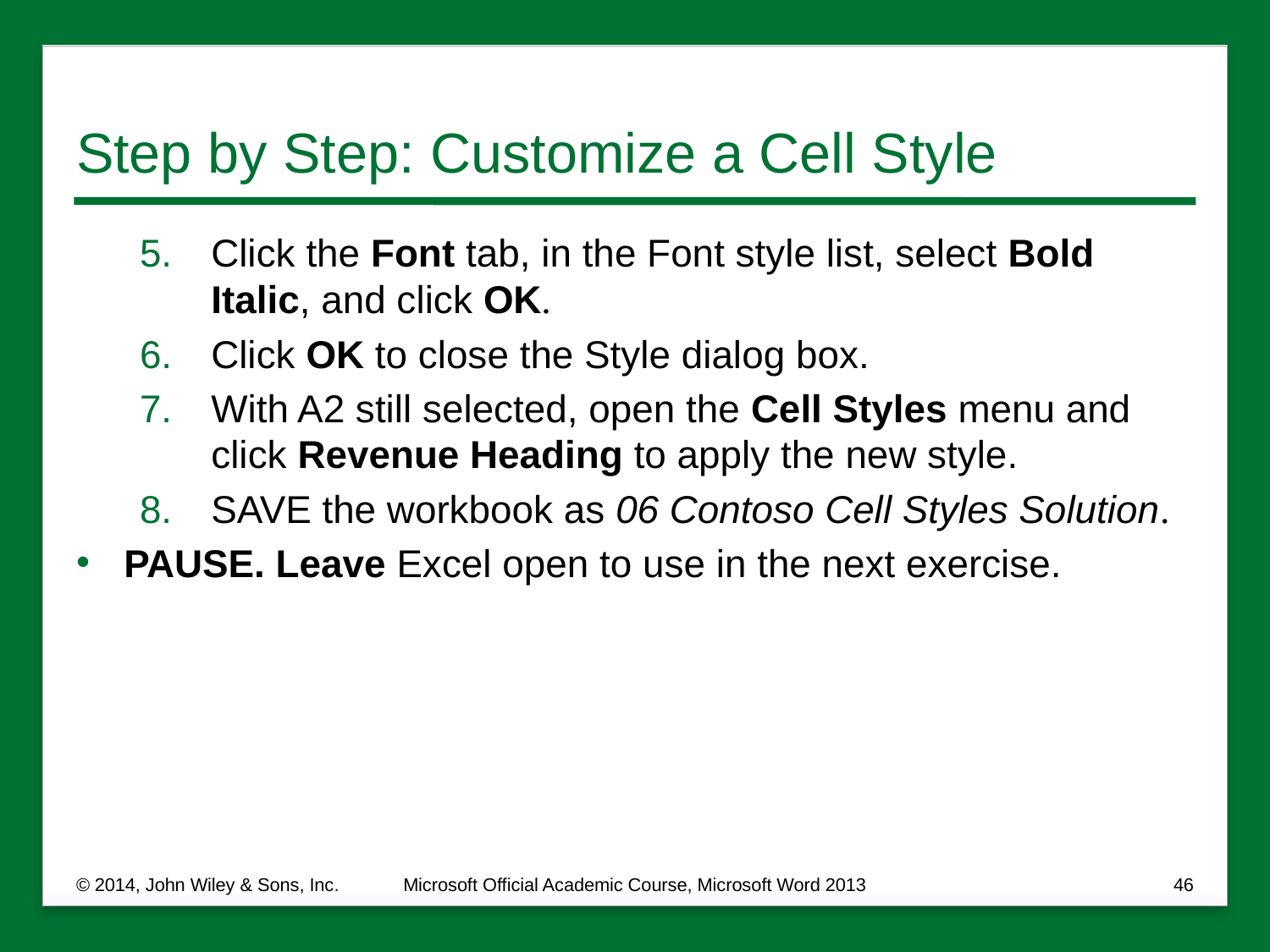

# Step by Step: Customize a Cell Style
Click the Font tab, in the Font style list, select Bold Italic, and click OK.
Click OK to close the Style dialog box.
With A2 still selected, open the Cell Styles menu and click Revenue Heading to apply the new style.
SAVE the workbook as 06 Contoso Cell Styles Solution.
PAUSE. Leave Excel open to use in the next exercise.
© 2014, John Wiley & Sons, Inc.
Microsoft Official Academic Course, Microsoft Word 2013
46